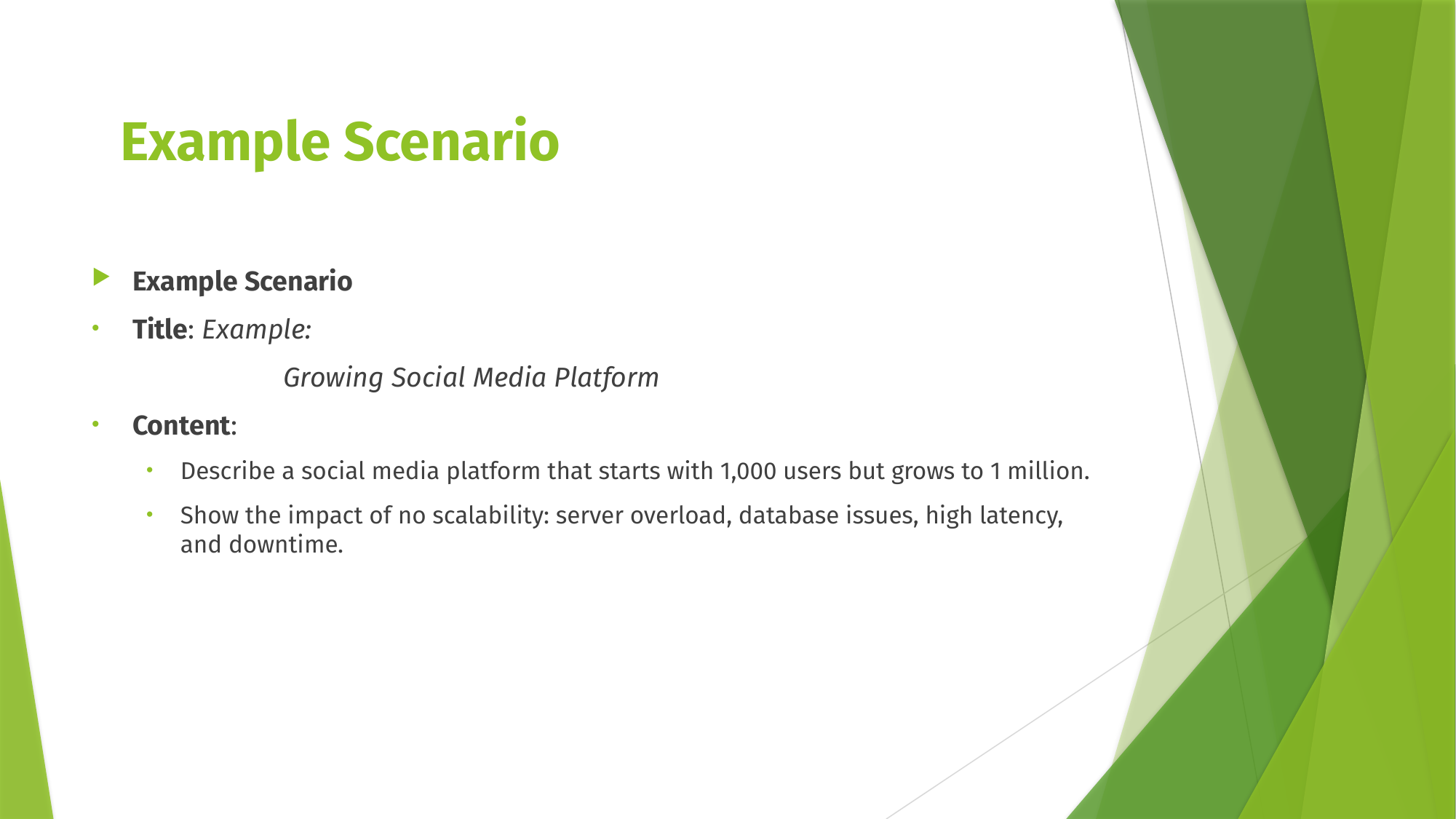

# Example Scenario
Example Scenario
Title: Example:
                           Growing Social Media Platform
Content:
Describe a social media platform that starts with 1,000 users but grows to 1 million.
Show the impact of no scalability: server overload, database issues, high latency, and downtime.